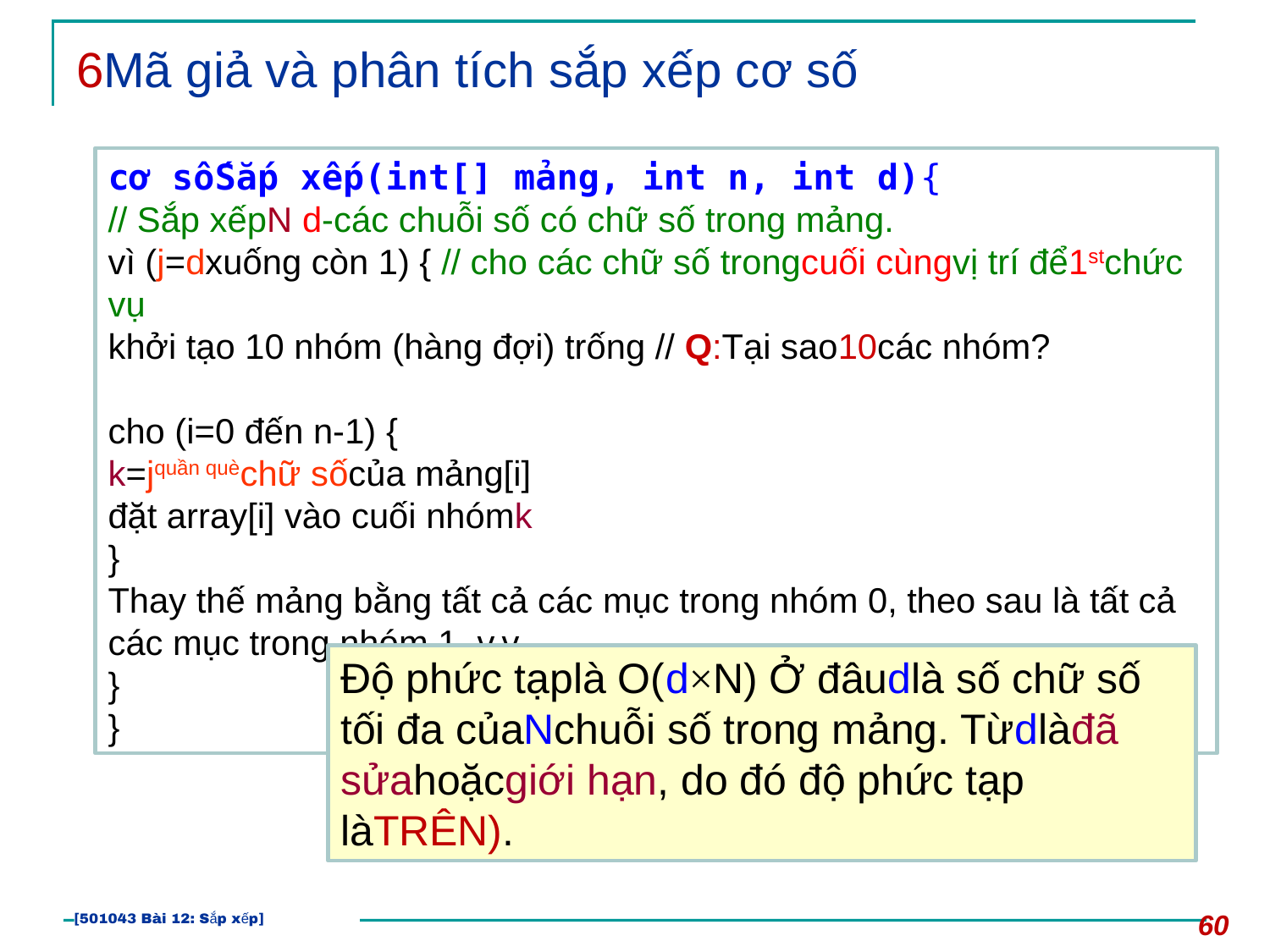

# 6Mã giả và phân tích sắp xếp cơ số
cơ sốSắp xếp(int[] mảng, int n, int d){
// Sắp xếpN d-các chuỗi số có chữ số trong mảng.
vì (j=dxuống còn 1) { // cho các chữ số trongcuối cùngvị trí để1stchức vụ
khởi tạo 10 nhóm (hàng đợi) trống // Q:Tại sao10các nhóm?

cho (i=0 đến n-1) {
k=jquần quèchữ sốcủa mảng[i]
đặt array[i] vào cuối nhómk
}
Thay thế mảng bằng tất cả các mục trong nhóm 0, theo sau là tất cả các mục trong nhóm 1, v.v.
}
}
Độ phức tạplà O(d×N) Ở đâudlà số chữ số tối đa củaNchuỗi số trong mảng. Từdlàđã sửahoặcgiới hạn, do đó độ phức tạp làTRÊN).
60
[501043 Bài 12: Sắp xếp]